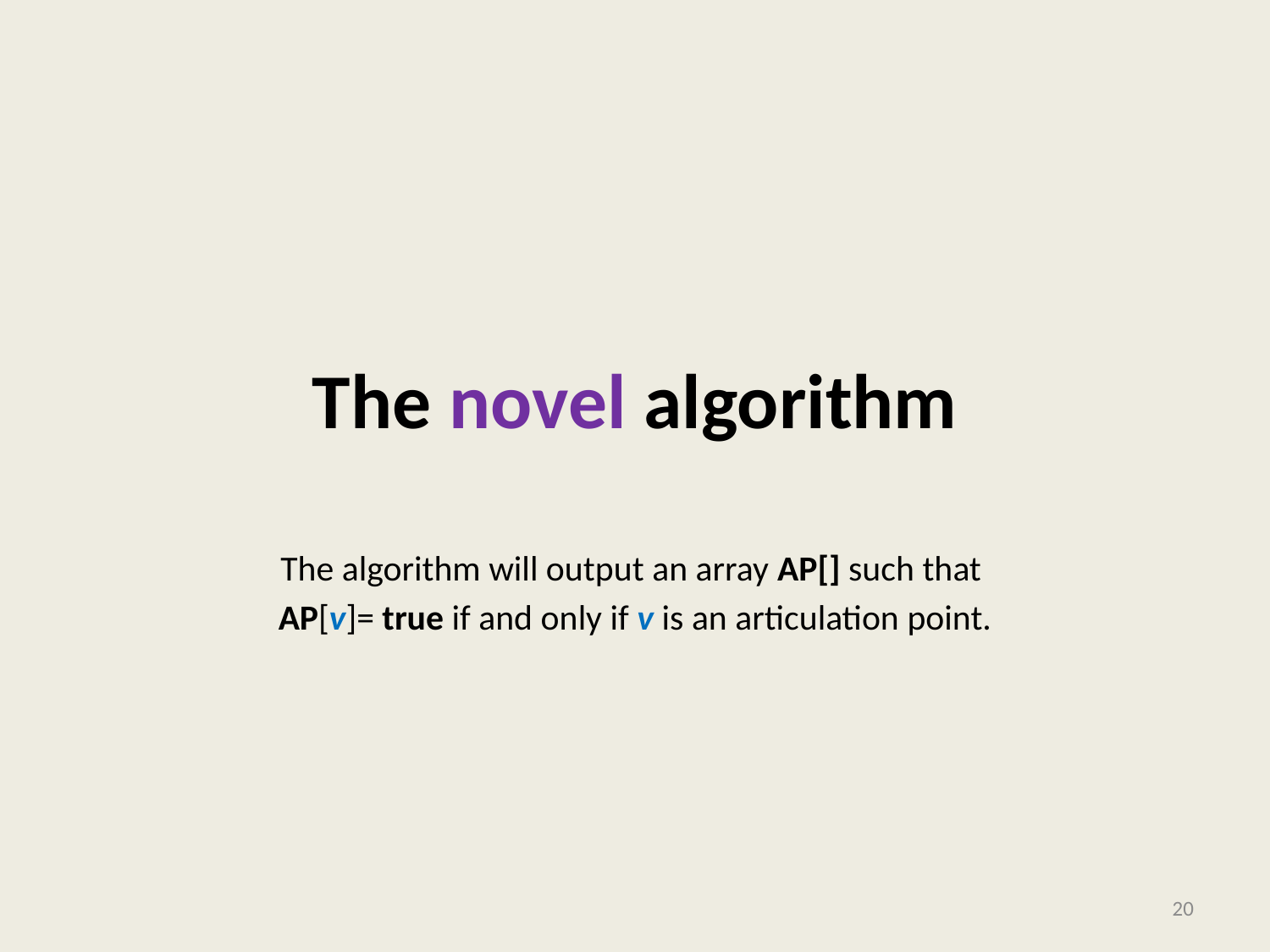

# The novel algorithm
The algorithm will output an array AP[] such that
AP[v]= true if and only if v is an articulation point.
20